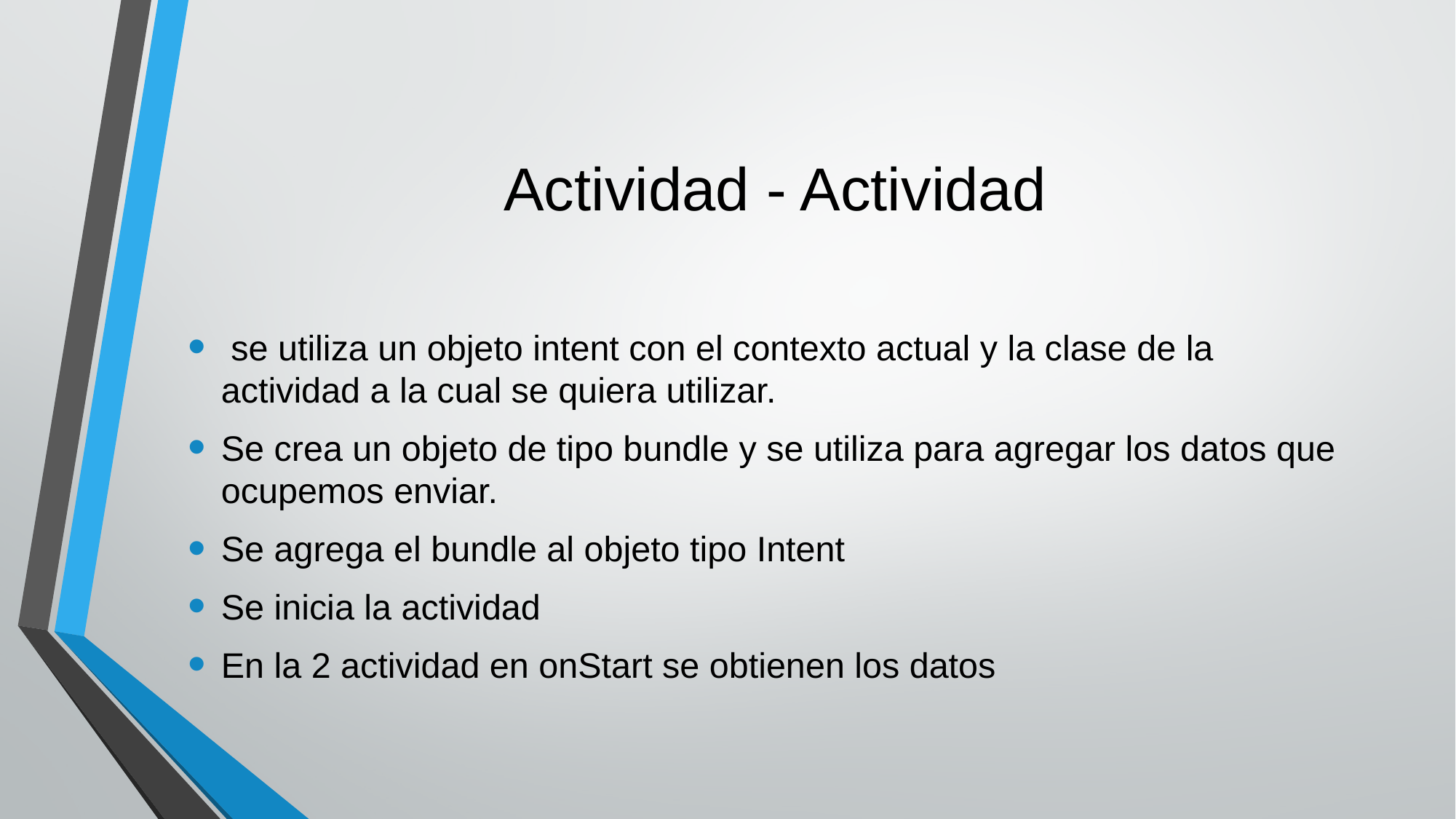

# Actividad - Actividad
 se utiliza un objeto intent con el contexto actual y la clase de la actividad a la cual se quiera utilizar.
Se crea un objeto de tipo bundle y se utiliza para agregar los datos que ocupemos enviar.
Se agrega el bundle al objeto tipo Intent
Se inicia la actividad
En la 2 actividad en onStart se obtienen los datos